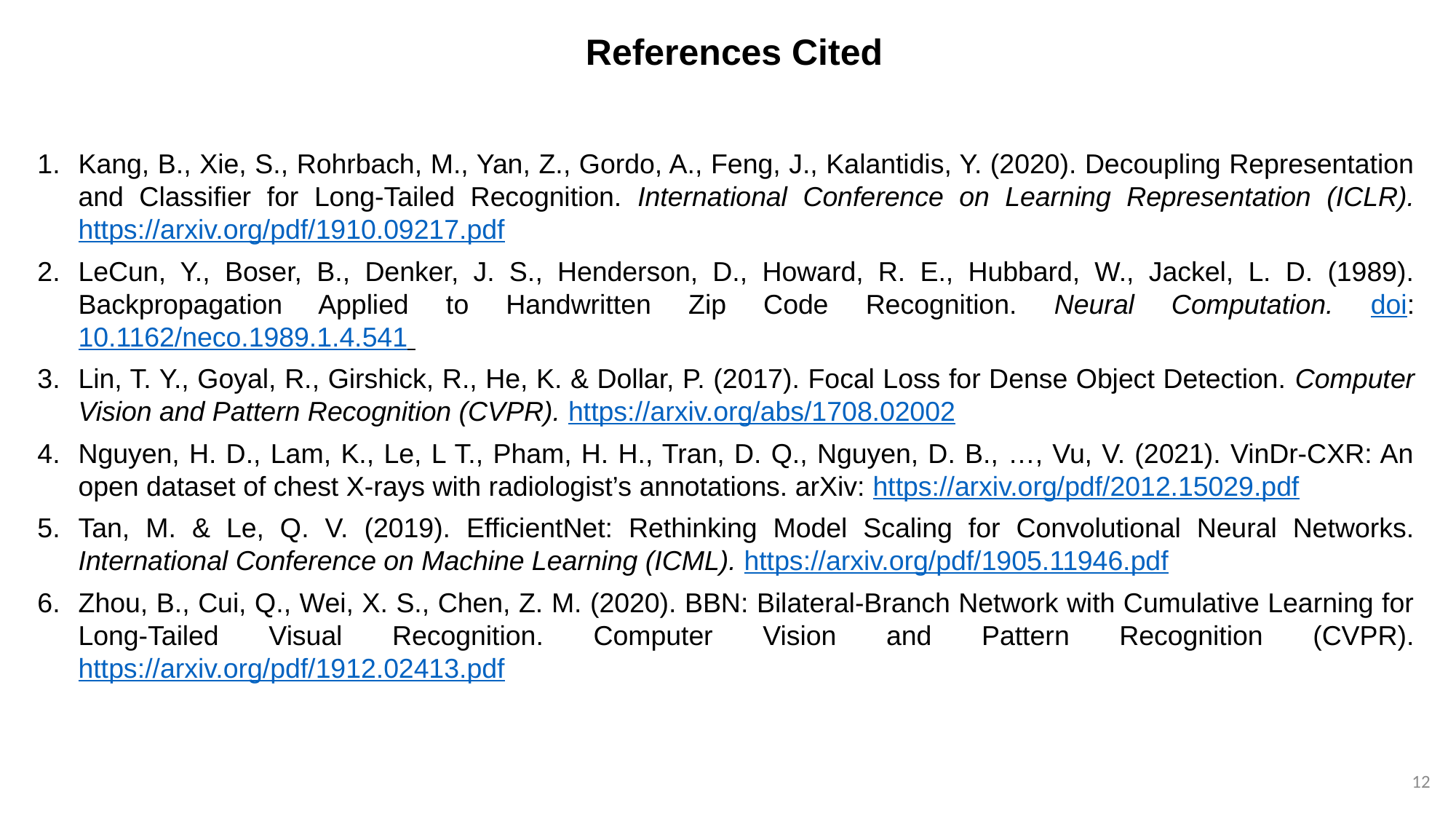

References Cited
Kang, B., Xie, S., Rohrbach, M., Yan, Z., Gordo, A., Feng, J., Kalantidis, Y. (2020). Decoupling Representation and Classifier for Long-Tailed Recognition. International Conference on Learning Representation (ICLR). https://arxiv.org/pdf/1910.09217.pdf
LeCun, Y., Boser, B., Denker, J. S., Henderson, D., Howard, R. E., Hubbard, W., Jackel, L. D. (1989). Backpropagation Applied to Handwritten Zip Code Recognition. Neural Computation. doi:10.1162/neco.1989.1.4.541
Lin, T. Y., Goyal, R., Girshick, R., He, K. & Dollar, P. (2017). Focal Loss for Dense Object Detection. Computer Vision and Pattern Recognition (CVPR). https://arxiv.org/abs/1708.02002
Nguyen, H. D., Lam, K., Le, L T., Pham, H. H., Tran, D. Q., Nguyen, D. B., …, Vu, V. (2021). VinDr-CXR: An open dataset of chest X-rays with radiologist’s annotations. arXiv: https://arxiv.org/pdf/2012.15029.pdf
Tan, M. & Le, Q. V. (2019). EfficientNet: Rethinking Model Scaling for Convolutional Neural Networks. International Conference on Machine Learning (ICML). https://arxiv.org/pdf/1905.11946.pdf
Zhou, B., Cui, Q., Wei, X. S., Chen, Z. M. (2020). BBN: Bilateral-Branch Network with Cumulative Learning for Long-Tailed Visual Recognition. Computer Vision and Pattern Recognition (CVPR). https://arxiv.org/pdf/1912.02413.pdf

12